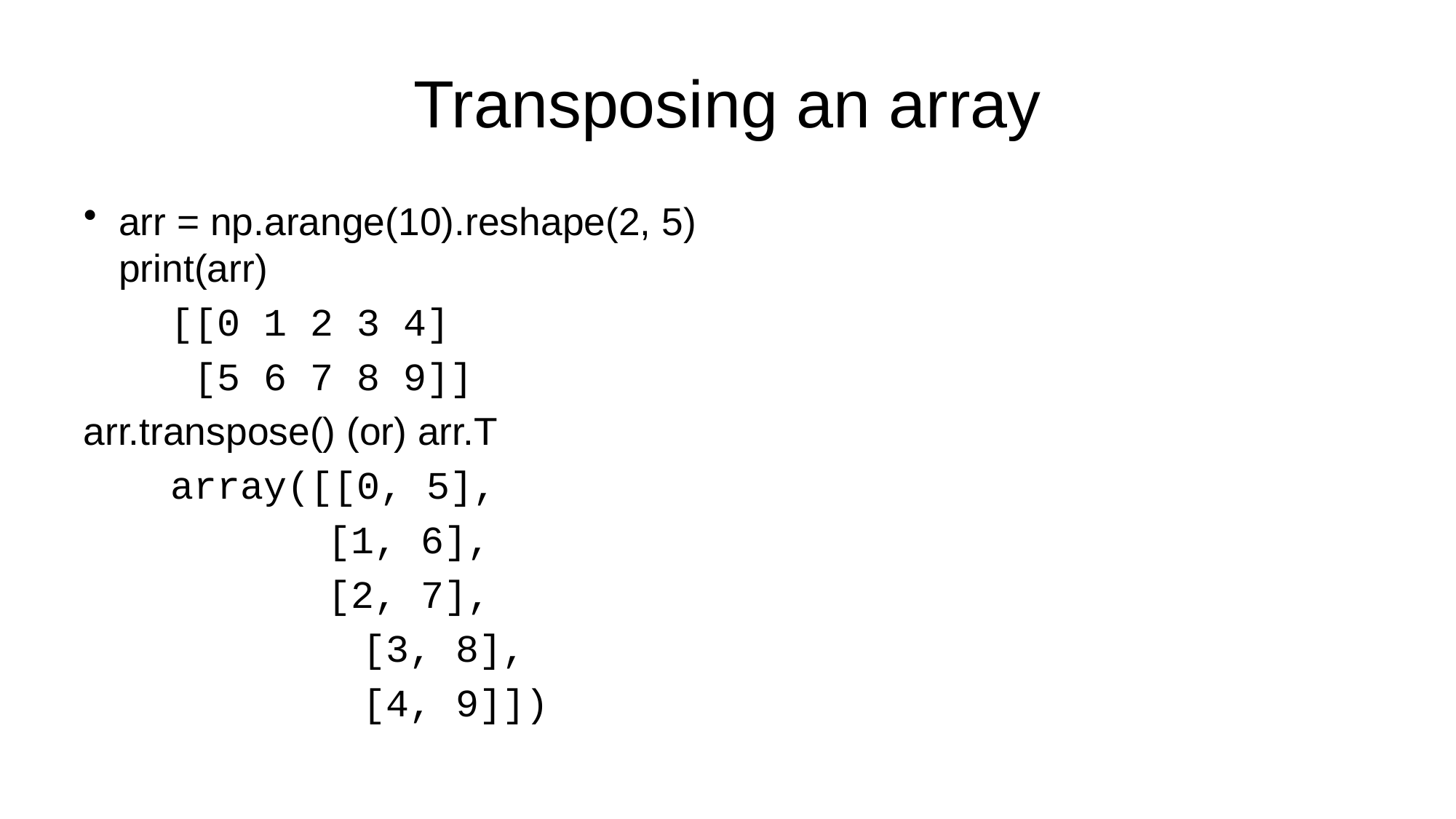

# Transposing an array
arr = np.arange(10).reshape(2, 5)
print(arr)
	[[0 1 2 3 4]
	 [5 6 7 8 9]]
arr.transpose() (or) arr.T
	array([[0, 5],
		   [1, 6],
		   [2, 7],
            [3, 8],
            [4, 9]])